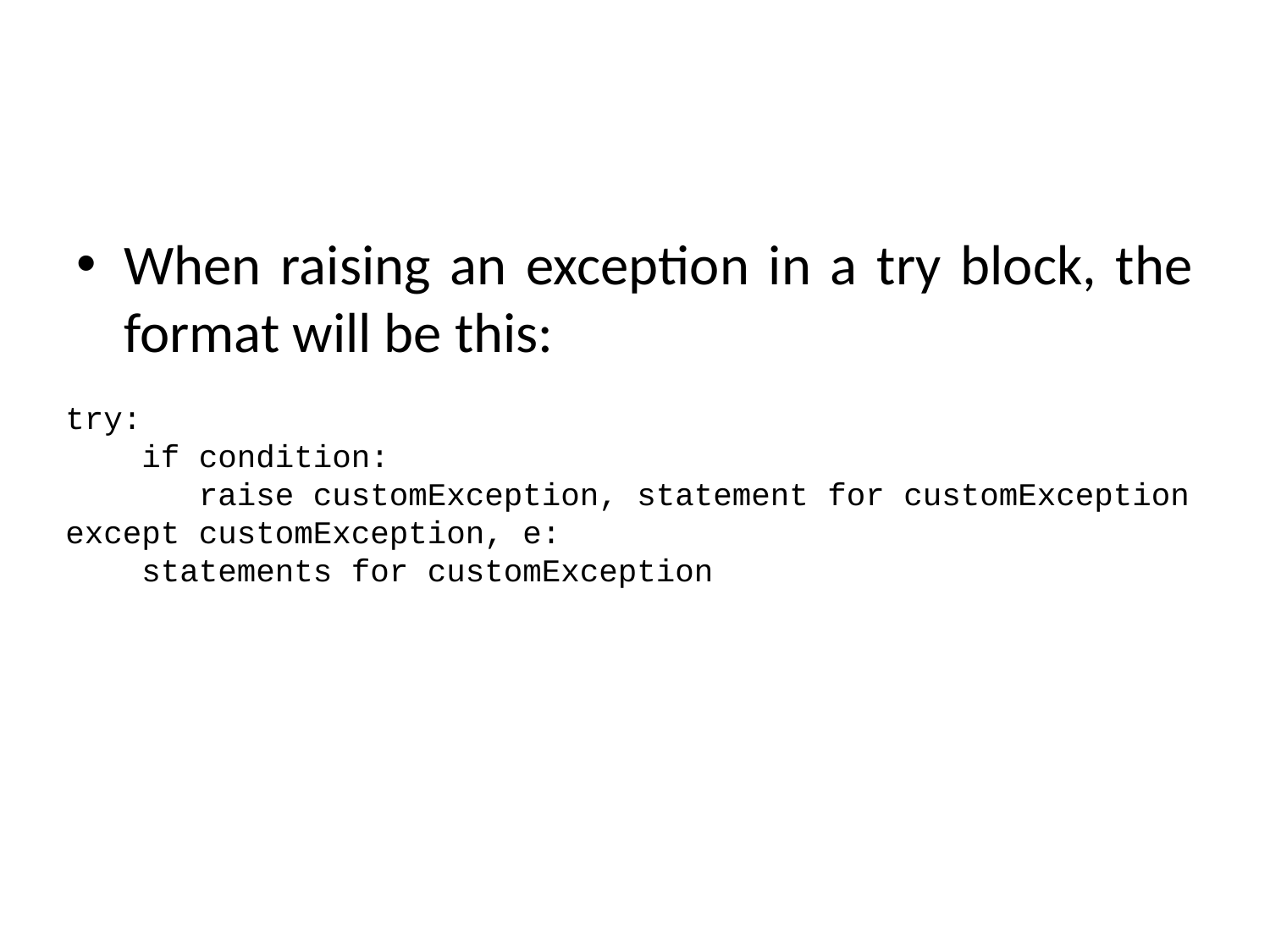

When raising an exception in a try block, the format will be this:
try:
    if condition:
       raise customException, statement for customException
except customException, e:
    statements for customException